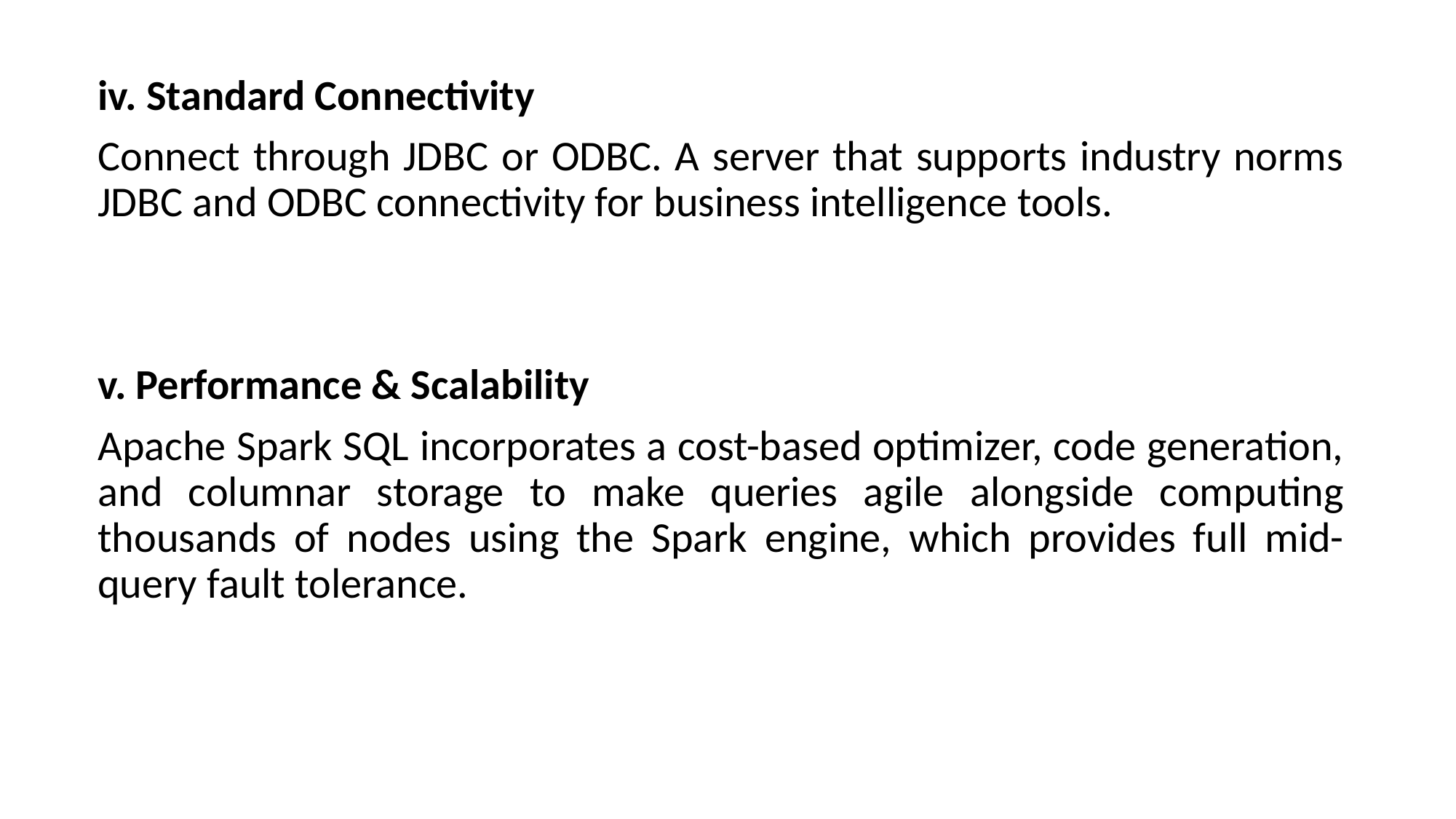

iv. Standard Connectivity
Connect through JDBC or ODBC. A server that supports industry norms JDBC and ODBC connectivity for business intelligence tools.

v. Performance & Scalability
Apache Spark SQL incorporates a cost-based optimizer, code generation, and columnar storage to make queries agile alongside computing thousands of nodes using the Spark engine, which provides full mid-query fault tolerance.